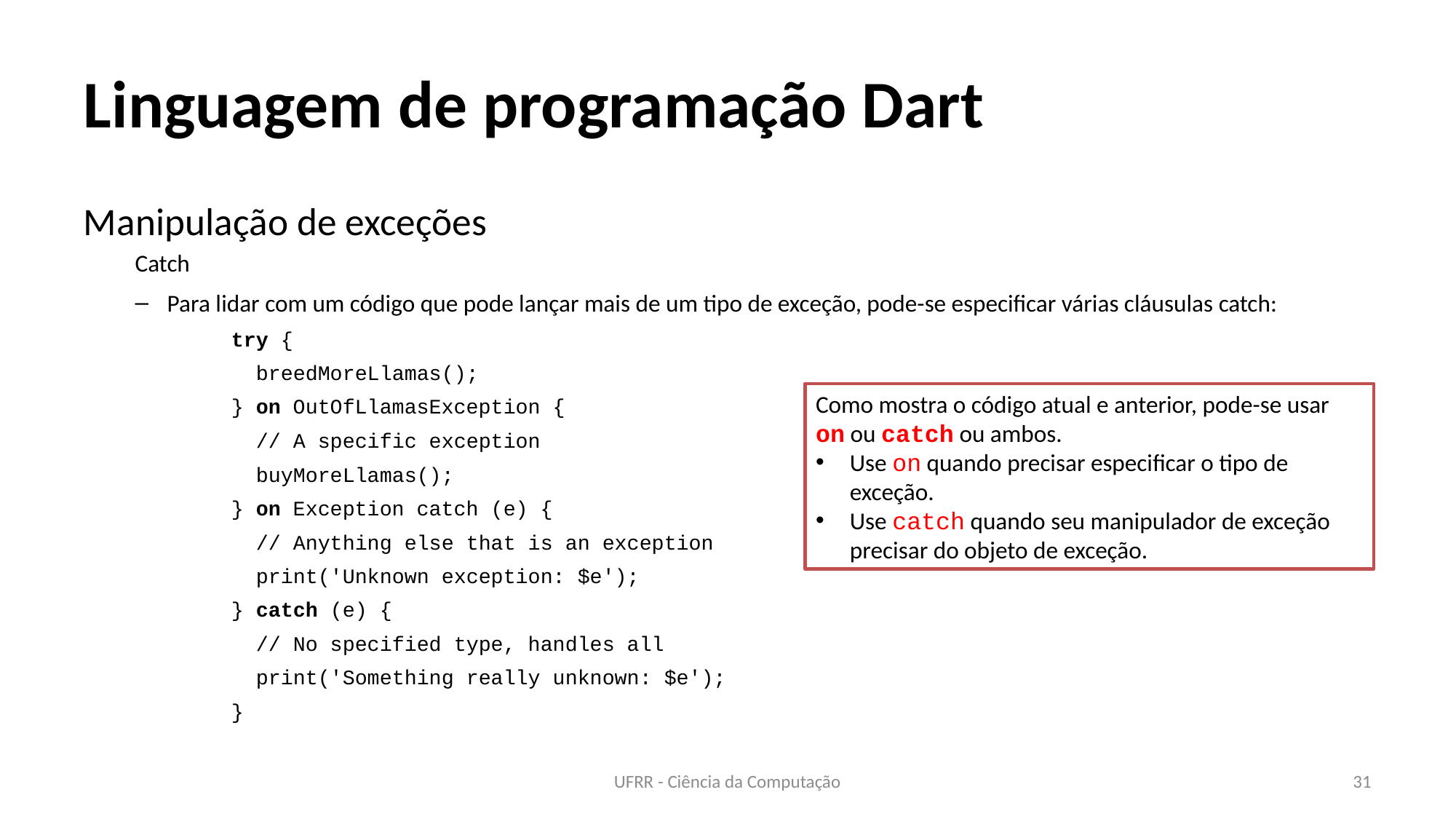

# Linguagem de programação Dart
Manipulação de exceções
Catch
Para lidar com um código que pode lançar mais de um tipo de exceção, pode-se especificar várias cláusulas catch:
try {
  breedMoreLlamas();
} on OutOfLlamasException {
  // A specific exception
  buyMoreLlamas();
} on Exception catch (e) {
  // Anything else that is an exception
  print('Unknown exception: $e');
} catch (e) {
  // No specified type, handles all
  print('Something really unknown: $e');
}
Como mostra o código atual e anterior, pode-se usar on ou catch ou ambos.
Use on quando precisar especificar o tipo de exceção.
Use catch quando seu manipulador de exceção precisar do objeto de exceção.
UFRR - Ciência da Computação
31